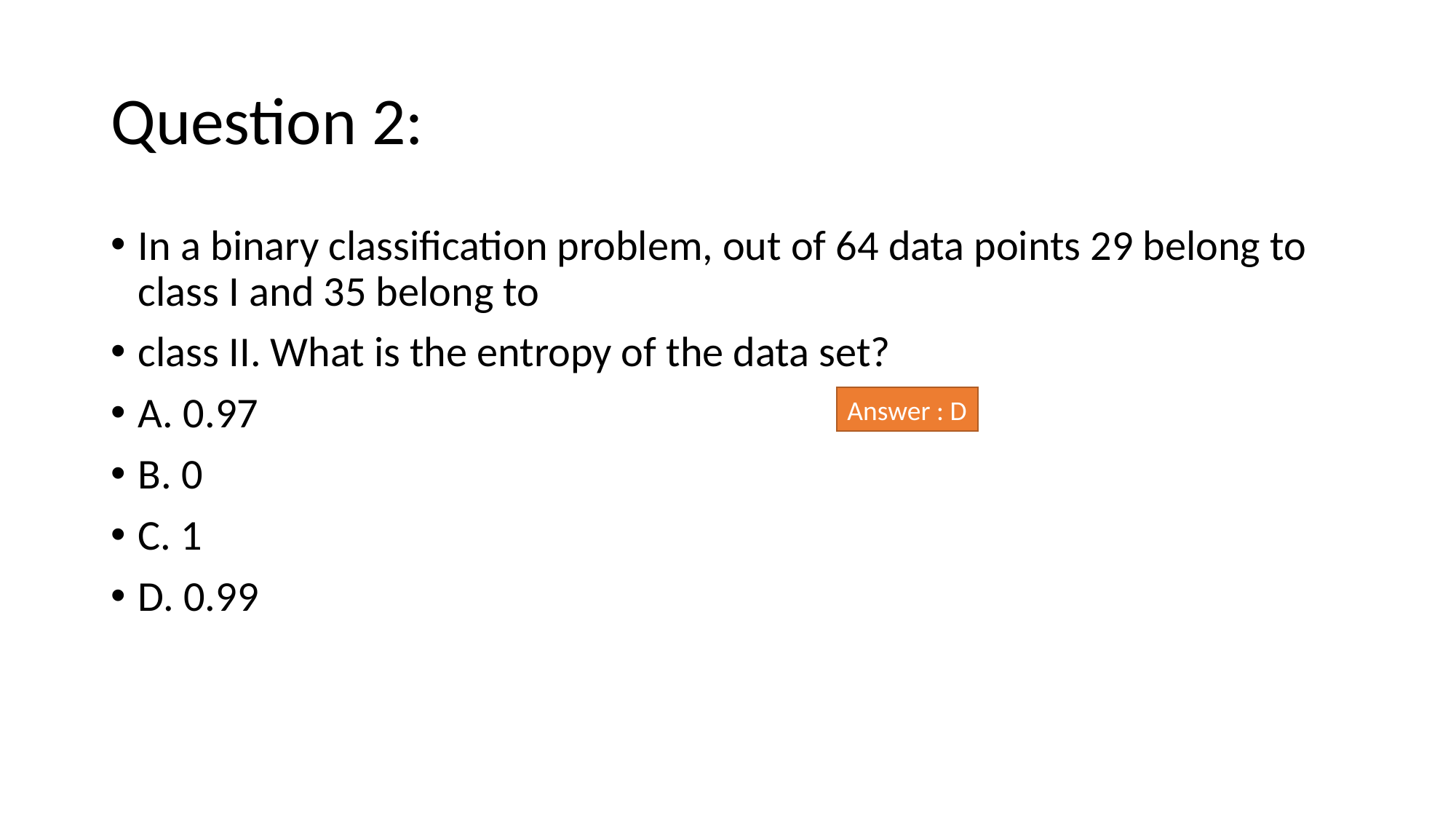

# Question 2:
In a binary classification problem, out of 64 data points 29 belong to class I and 35 belong to
class II. What is the entropy of the data set?
A. 0.97
B. 0
C. 1
D. 0.99
Answer : D